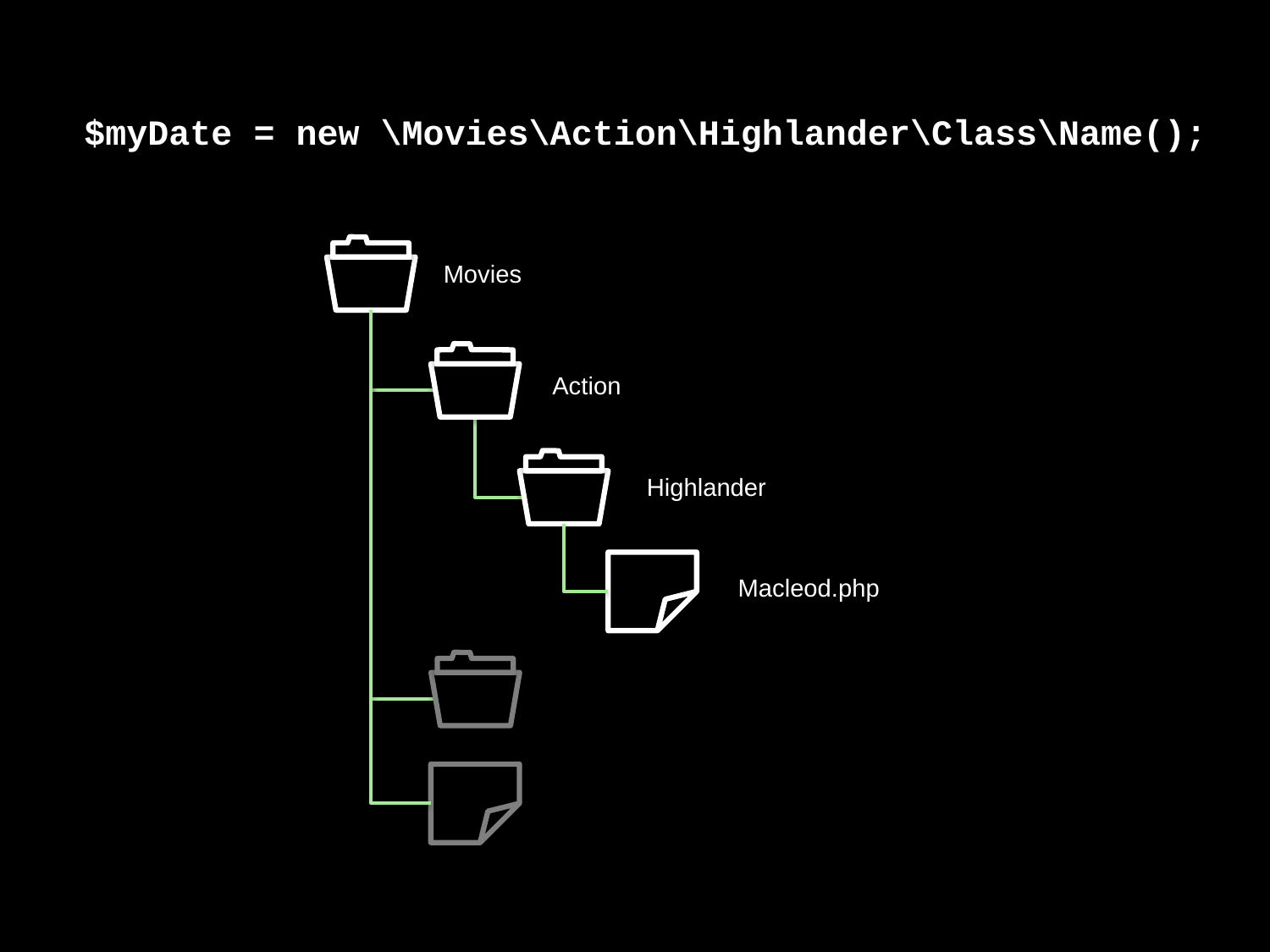

$myDate = new \Movies\Action\Highlander\Class\Name();

Movies

Action

Highlander

Macleod.php